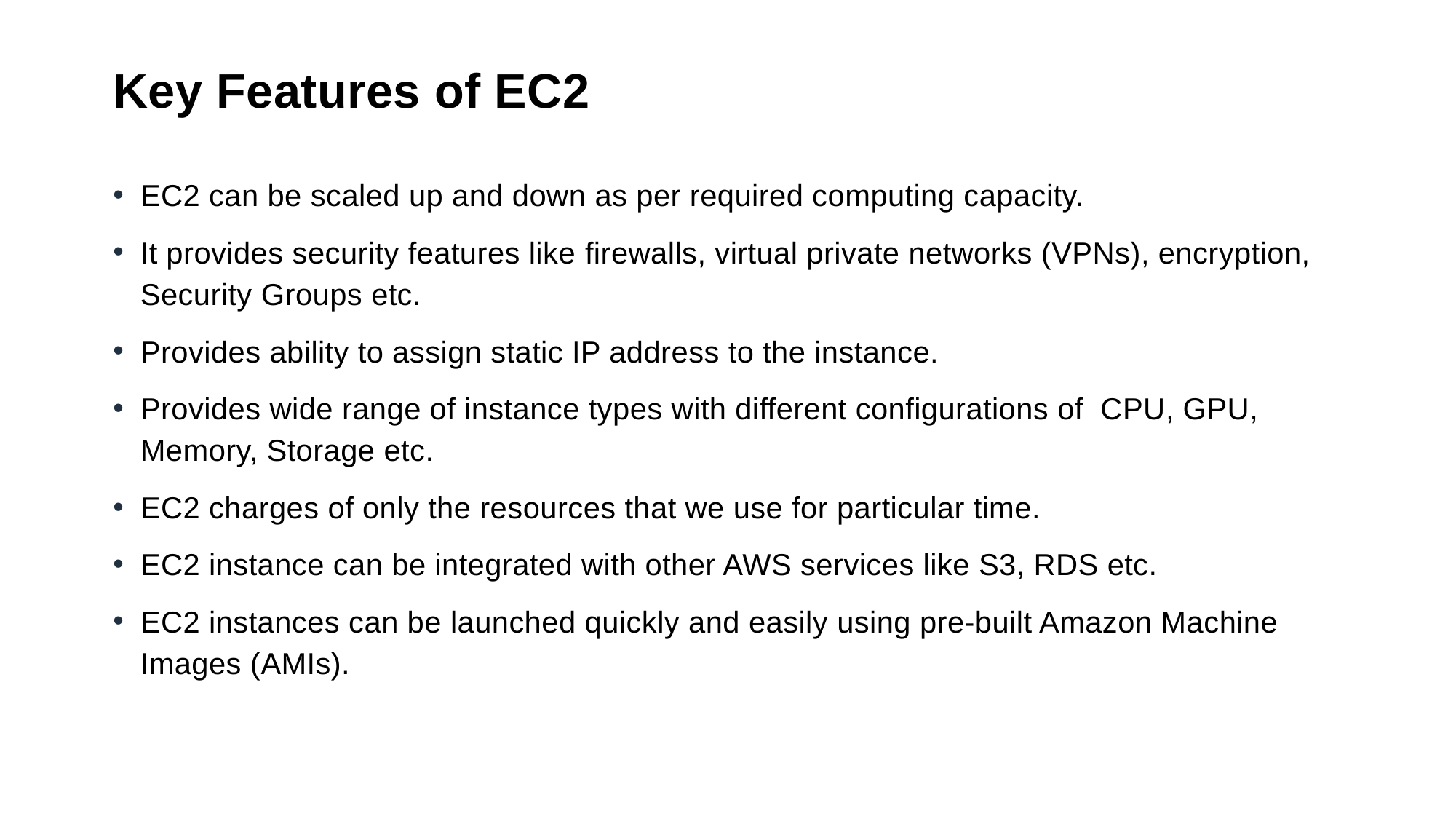

Key Features of EC2
EC2 can be scaled up and down as per required computing capacity.
It provides security features like firewalls, virtual private networks (VPNs), encryption, Security Groups etc.
Provides ability to assign static IP address to the instance.
Provides wide range of instance types with different configurations of  CPU, GPU, Memory, Storage etc.
EC2 charges of only the resources that we use for particular time.
EC2 instance can be integrated with other AWS services like S3, RDS etc.
EC2 instances can be launched quickly and easily using pre-built Amazon Machine Images (AMIs).